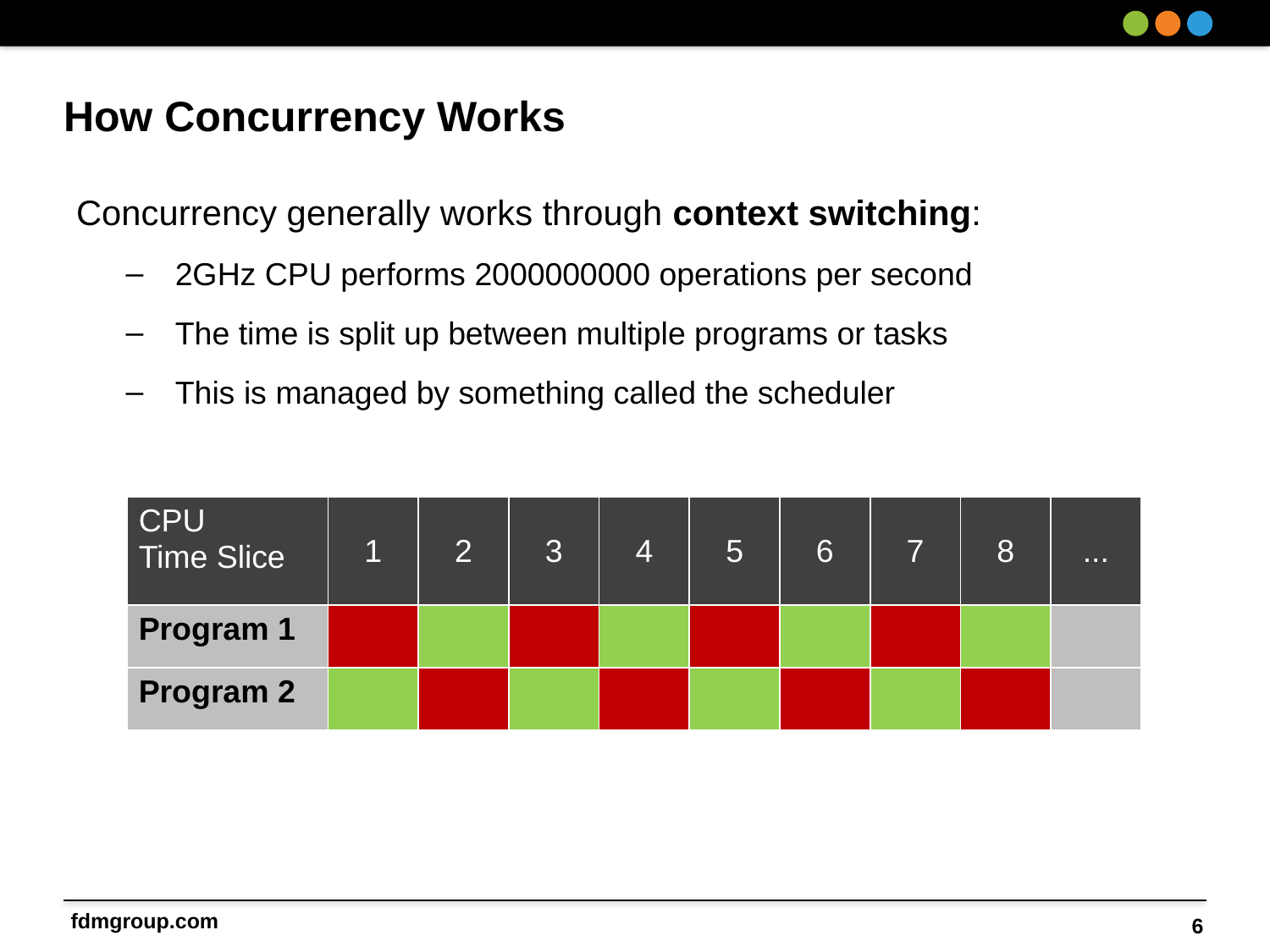

# How Concurrency Works
Concurrency generally works through context switching:
2GHz CPU performs 2000000000 operations per second
The time is split up between multiple programs or tasks
This is managed by something called the scheduler

| CPU Time Slice | 1 | 2 | 3 | 4 | 5 | 6 | 7 | 8 | ... |
| --- | --- | --- | --- | --- | --- | --- | --- | --- | --- |
| Program 1 |  |  |  |  |  |  |  |  |  |
| Program 2 |  |  |  |  |  |  |  |  |  |
6